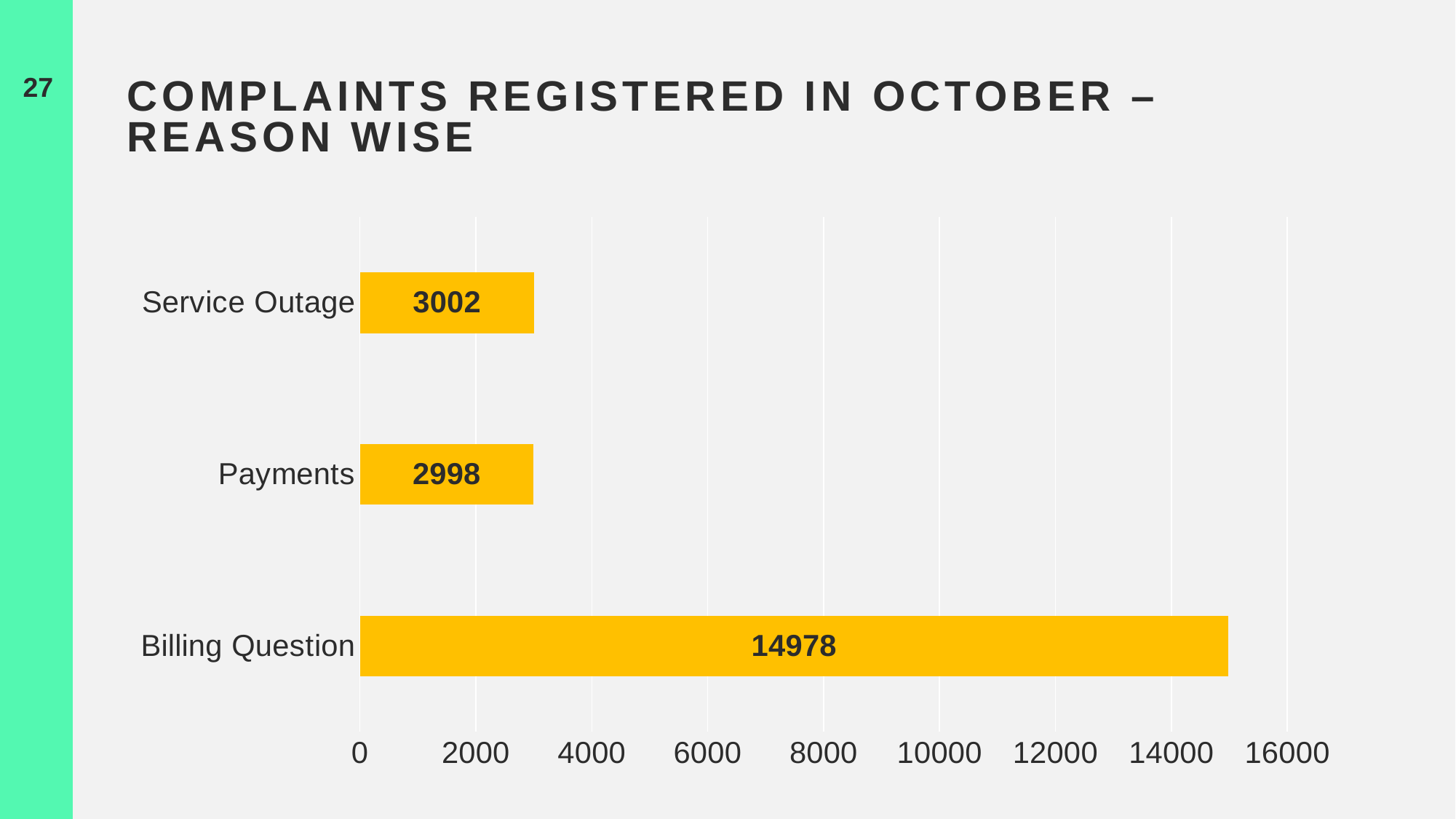

27
# Complaints Registered in October – Reason Wise

### Chart

| Category | Oct |
|---|---|
| Billing Question | 14978.0 |
| Payments | 2998.0 |
| Service Outage | 3002.0 |